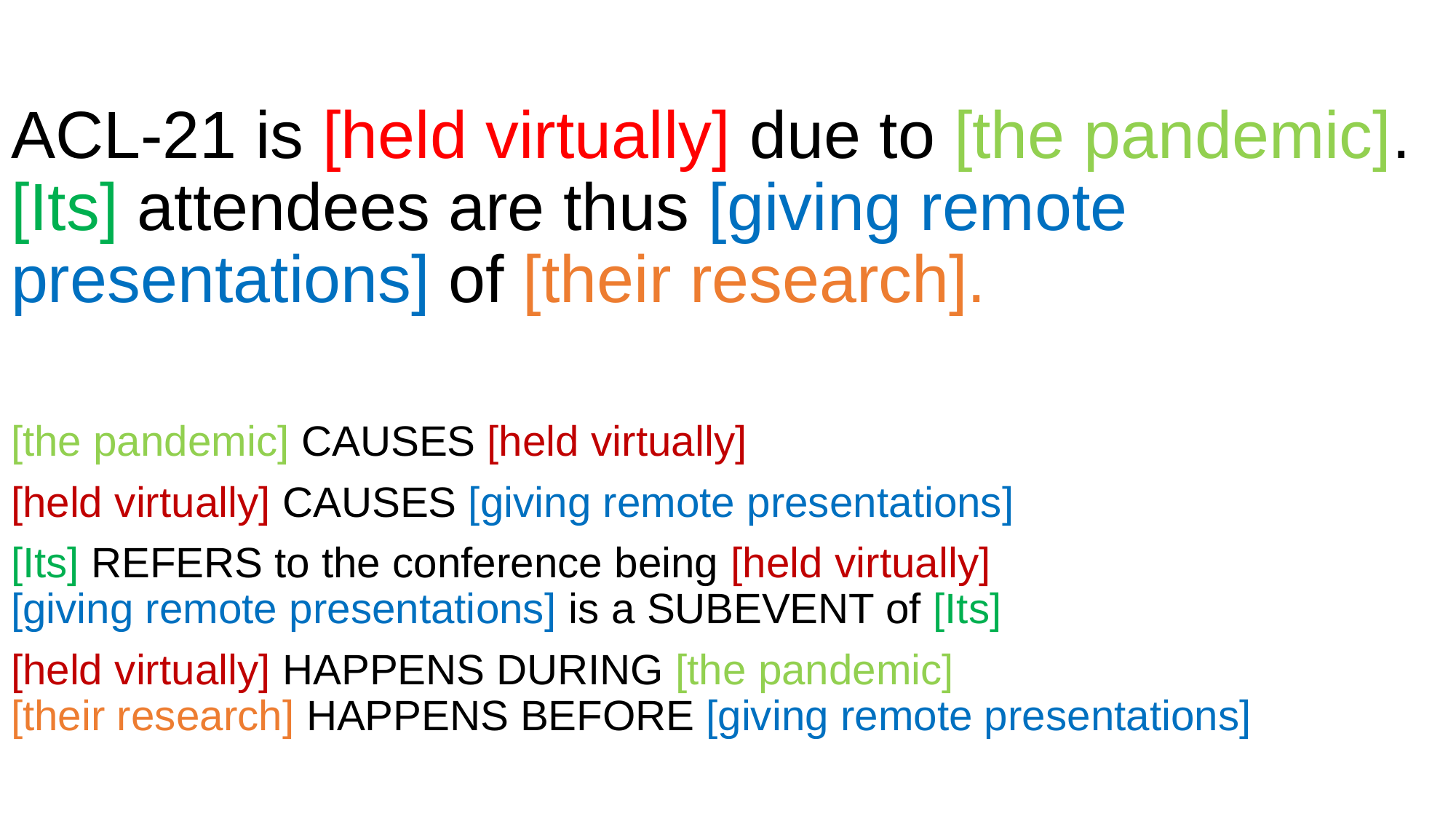

ACL-21 is [held virtually] due to [the pandemic]. [Its] attendees are thus [giving remote presentations] of [their research].

[the pandemic] CAUSES [held virtually]
[held virtually] CAUSES [giving remote presentations]
[Its] REFERS to the conference being [held virtually]
[giving remote presentations] is a SUBEVENT of [Its]
[held virtually] HAPPENS DURING [the pandemic]
[their research] HAPPENS BEFORE [giving remote presentations]